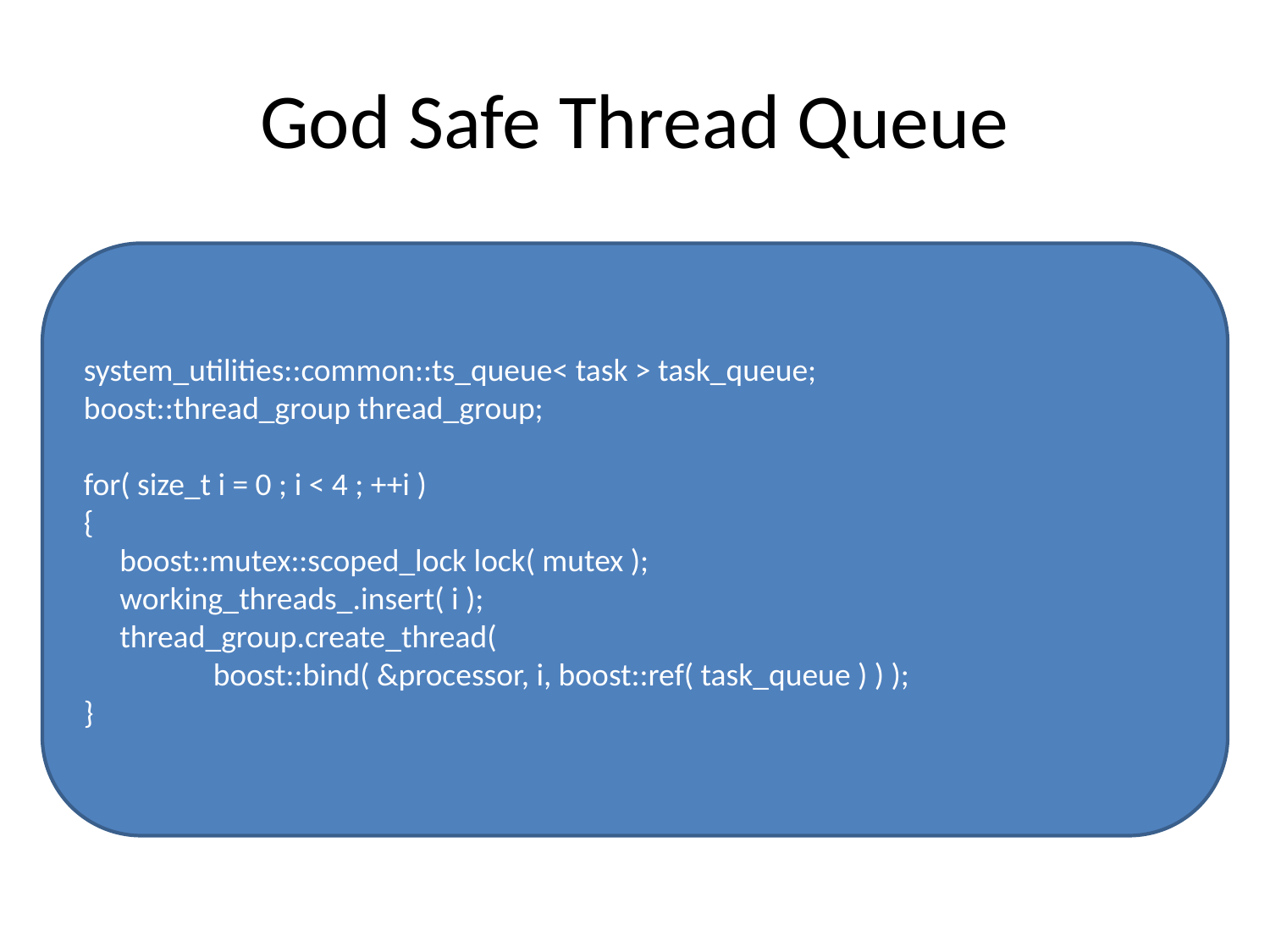

# God Safe Thread Queue

system_utilities::common::ts_queue< task > task_queue;
boost::thread_group thread_group;

for( size_t i = 0 ; i < 4 ; ++i )
{
     boost::mutex::scoped_lock lock( mutex );
     working_threads_.insert( i );
     thread_group.create_thread(
                  boost::bind( &processor, i, boost::ref( task_queue ) ) );
}